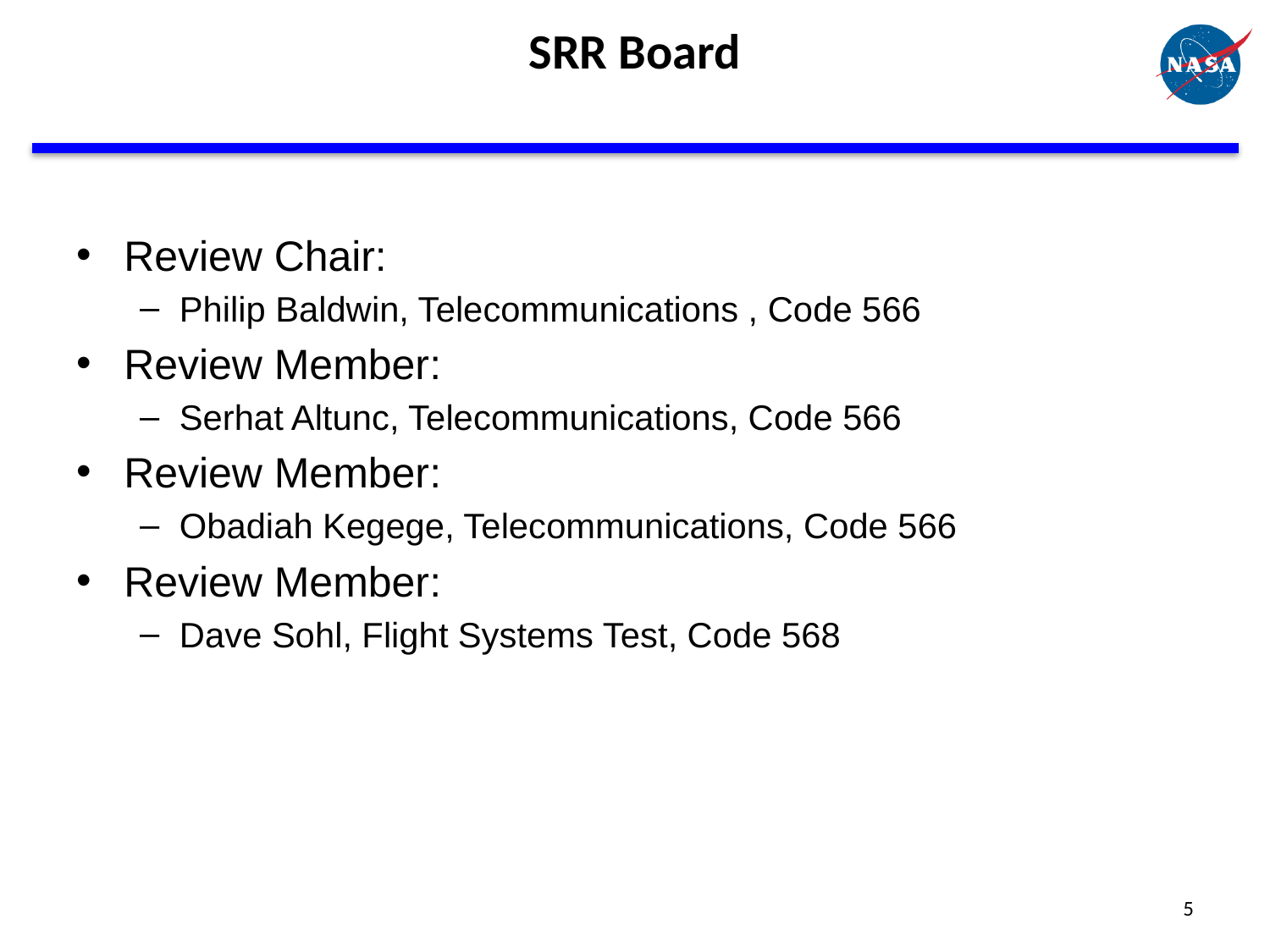

# SRR Board
Review Chair:
Philip Baldwin, Telecommunications , Code 566
Review Member:
Serhat Altunc, Telecommunications, Code 566
Review Member:
Obadiah Kegege, Telecommunications, Code 566
Review Member:
Dave Sohl, Flight Systems Test, Code 568
5